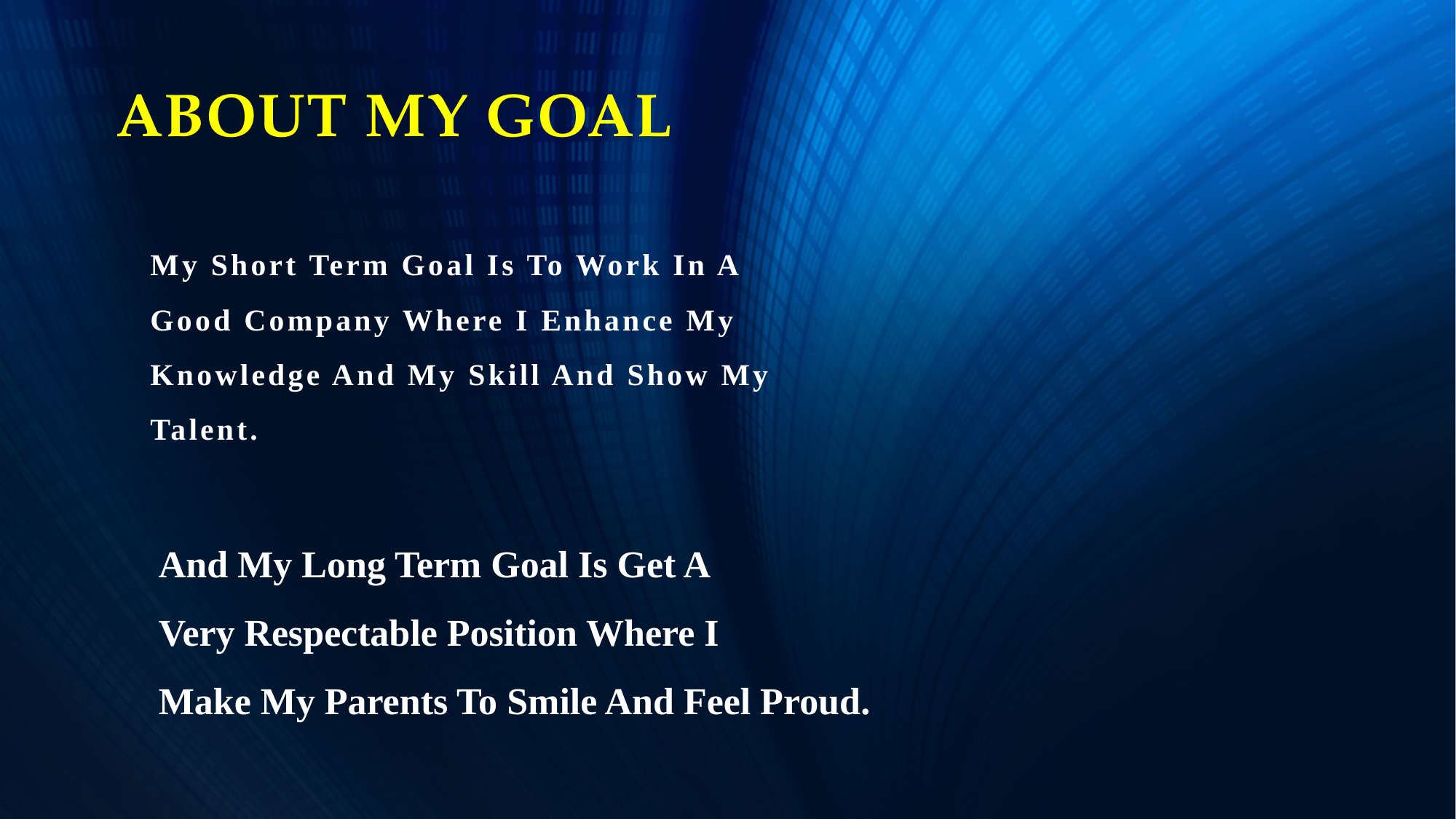

# ABOUT MY GOAL
My Short Term Goal Is To Work In A
Good Company Where I Enhance My
Knowledge And My Skill And Show My
Talent.
And My Long Term Goal Is Get A
Very Respectable Position Where I
Make My Parents To Smile And Feel Proud.